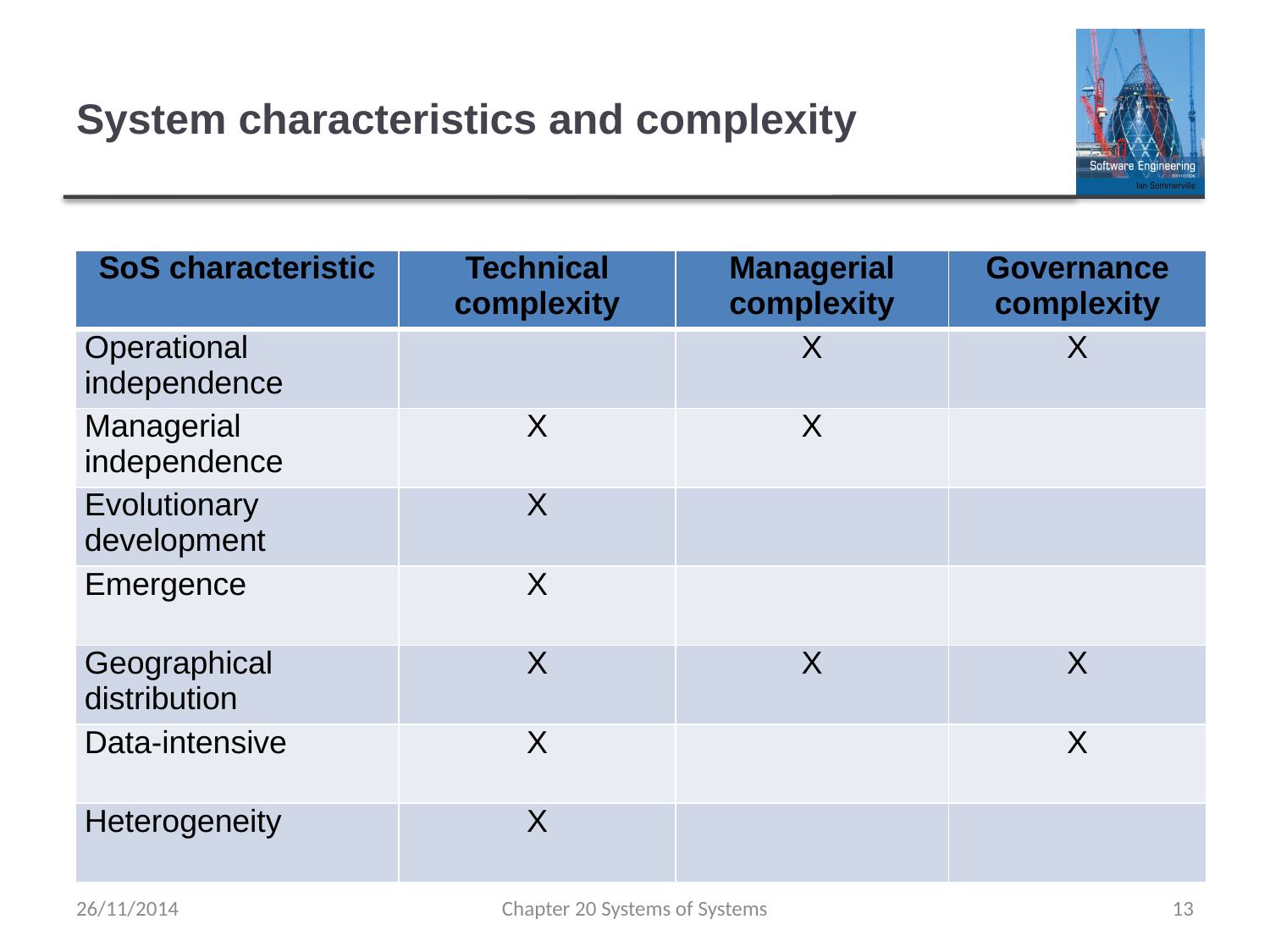

# System characteristics and complexity
| SoS characteristic | Technical complexity | Managerial complexity | Governance complexity |
| --- | --- | --- | --- |
| Operational independence |  | X | X |
| Managerial independence | X | X |  |
| Evolutionary development | X |  |  |
| Emergence | X |  |  |
| Geographical distribution | X | X | X |
| Data-intensive | X |  | X |
| Heterogeneity | X |  |  |
26/11/2014
Chapter 20 Systems of Systems
13